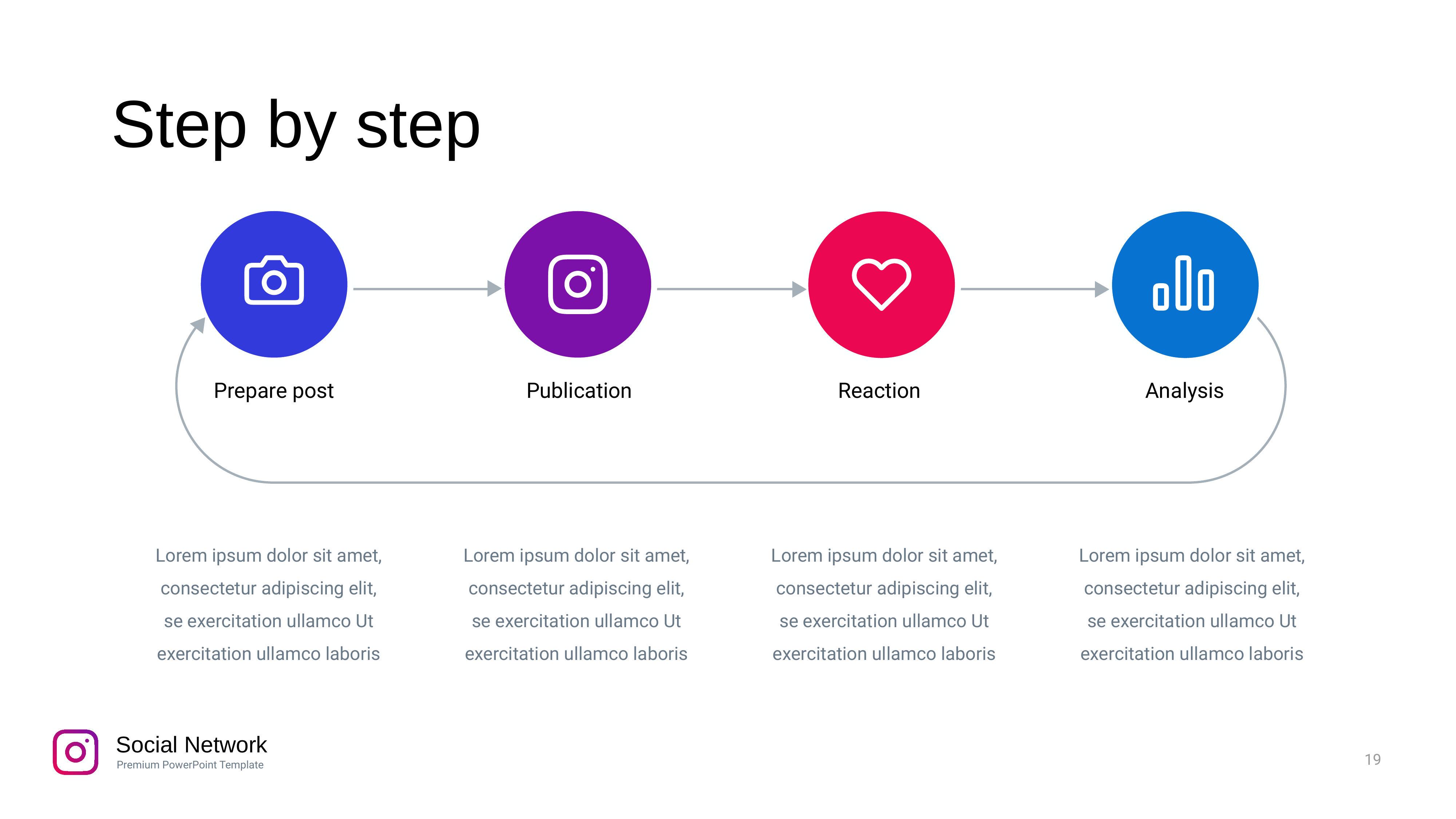

Step by step

Prepare post
Publication
Reaction
Analysis
Lorem ipsum dolor sit amet, consectetur adipiscing elit, se exercitation ullamco Ut exercitation ullamco laboris
Lorem ipsum dolor sit amet, consectetur adipiscing elit, se exercitation ullamco Ut exercitation ullamco laboris
Lorem ipsum dolor sit amet, consectetur adipiscing elit, se exercitation ullamco Ut exercitation ullamco laboris
Lorem ipsum dolor sit amet, consectetur adipiscing elit, se exercitation ullamco Ut exercitation ullamco laboris
19